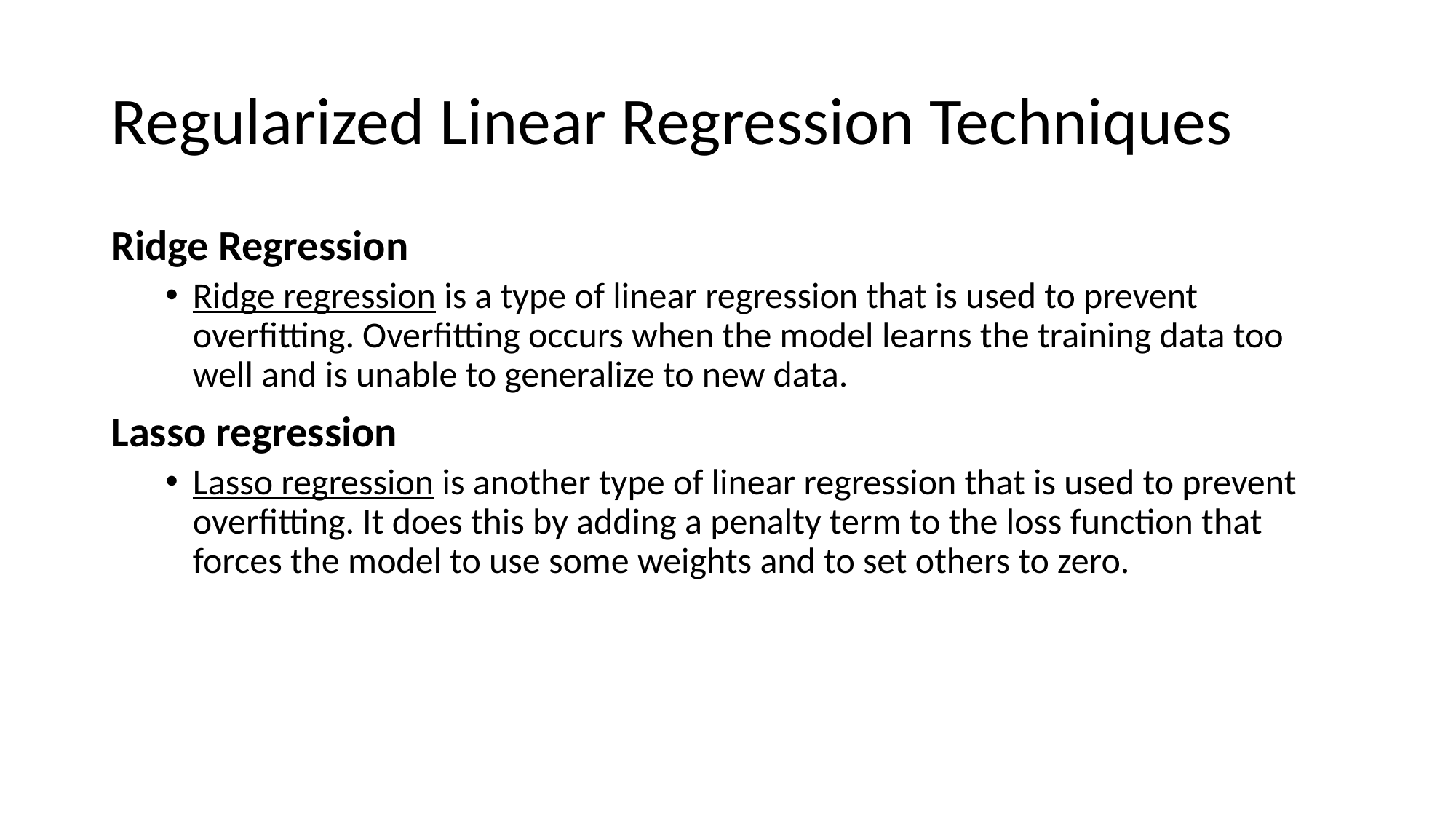

# Regularized Linear Regression Techniques
Ridge Regression
Ridge regression is a type of linear regression that is used to prevent overfitting. Overfitting occurs when the model learns the training data too well and is unable to generalize to new data.
Lasso regression
Lasso regression is another type of linear regression that is used to prevent overfitting. It does this by adding a penalty term to the loss function that forces the model to use some weights and to set others to zero.